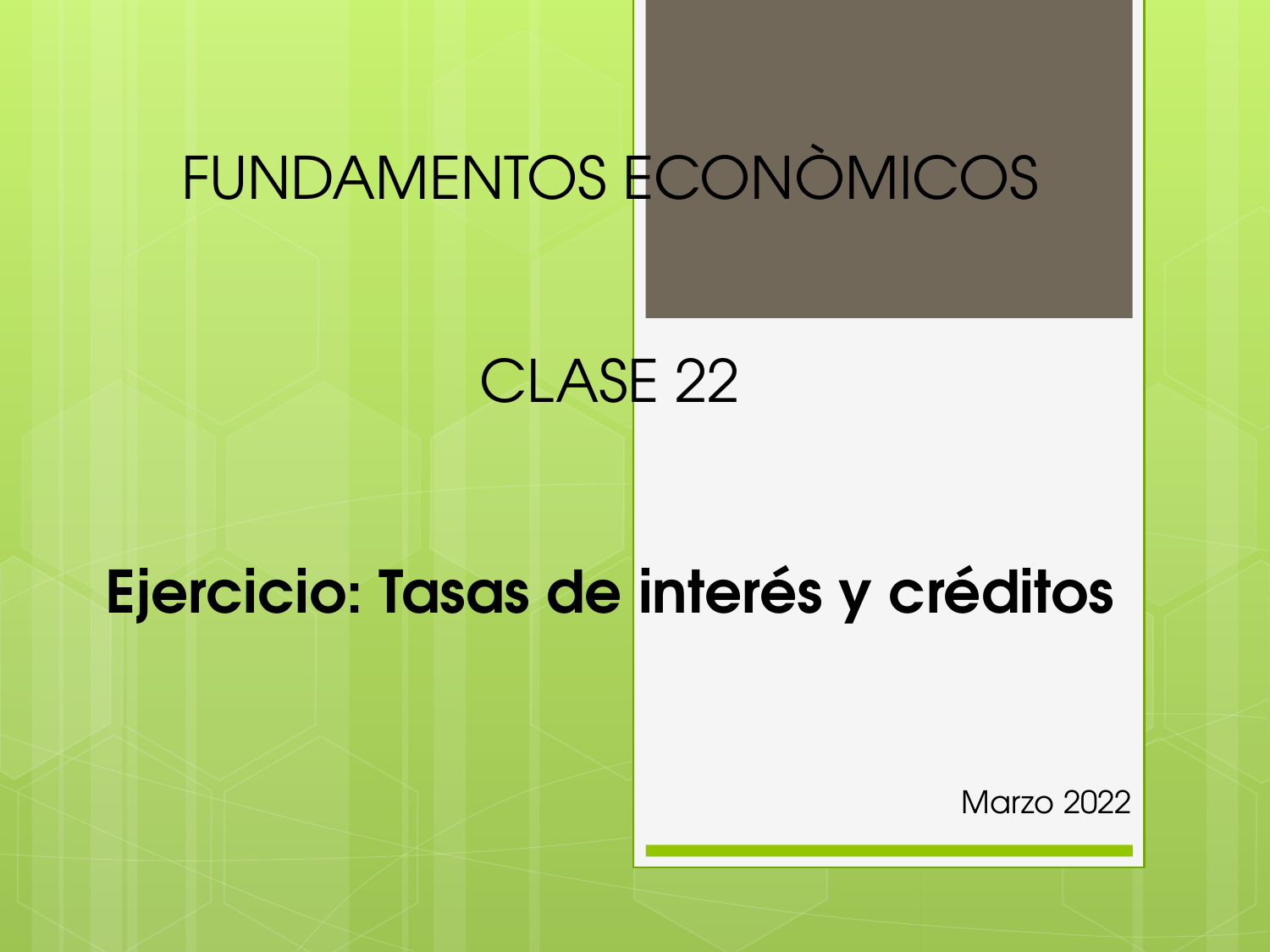

# FUNDAMENTOS ECONÒMICOS CLASE 22 Ejercicio: Tasas de interés y créditos
Marzo 2022